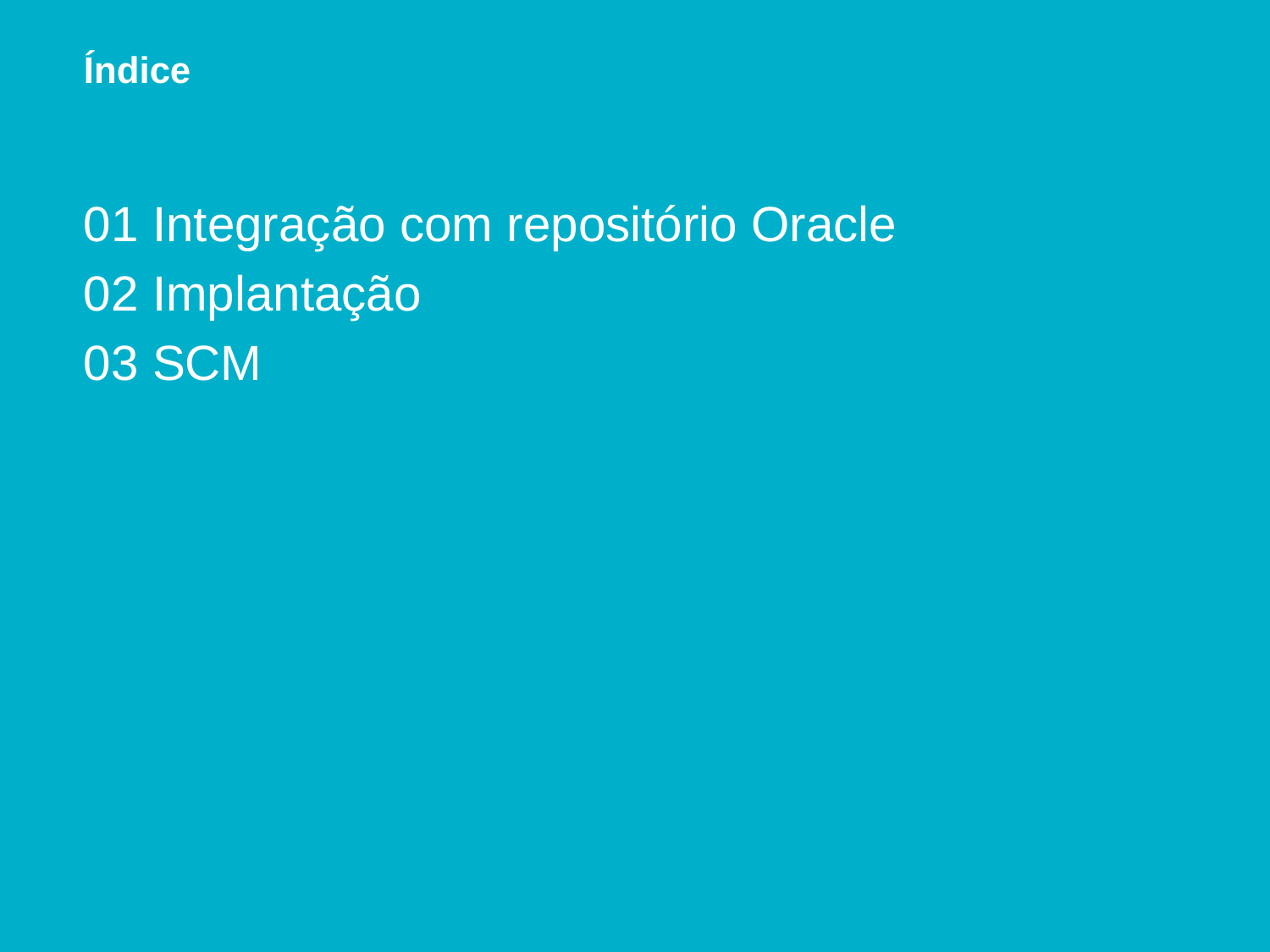

# Índice
01 Integração com repositório Oracle
02 Implantação
03 SCM